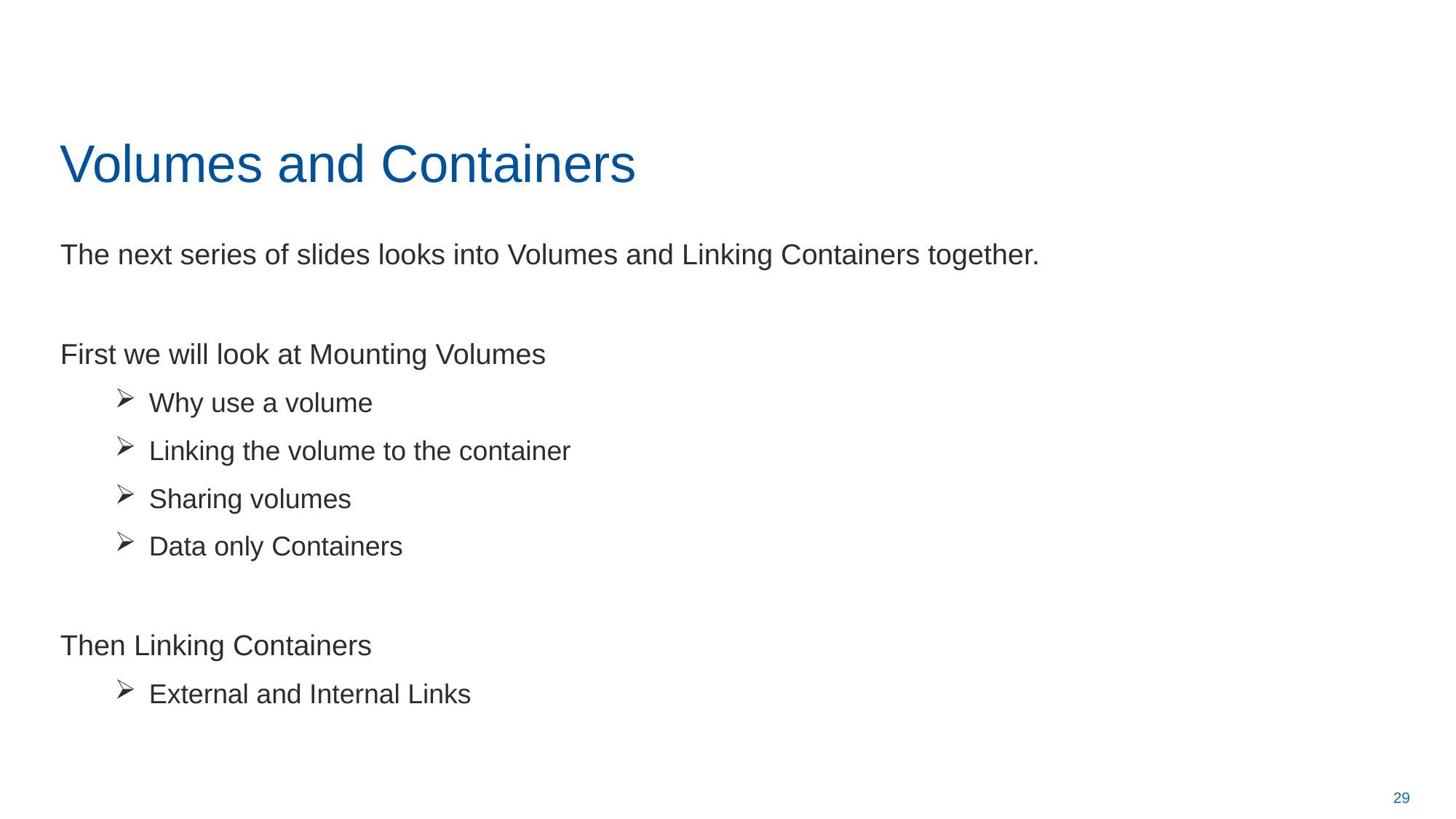

# Volumes and Containers
The next series of slides looks into Volumes and Linking Containers together.

First we will look at Mounting Volumes
Why use a volume
Linking the volume to the container
Sharing volumes
Data only Containers

Then Linking Containers
External and Internal Links